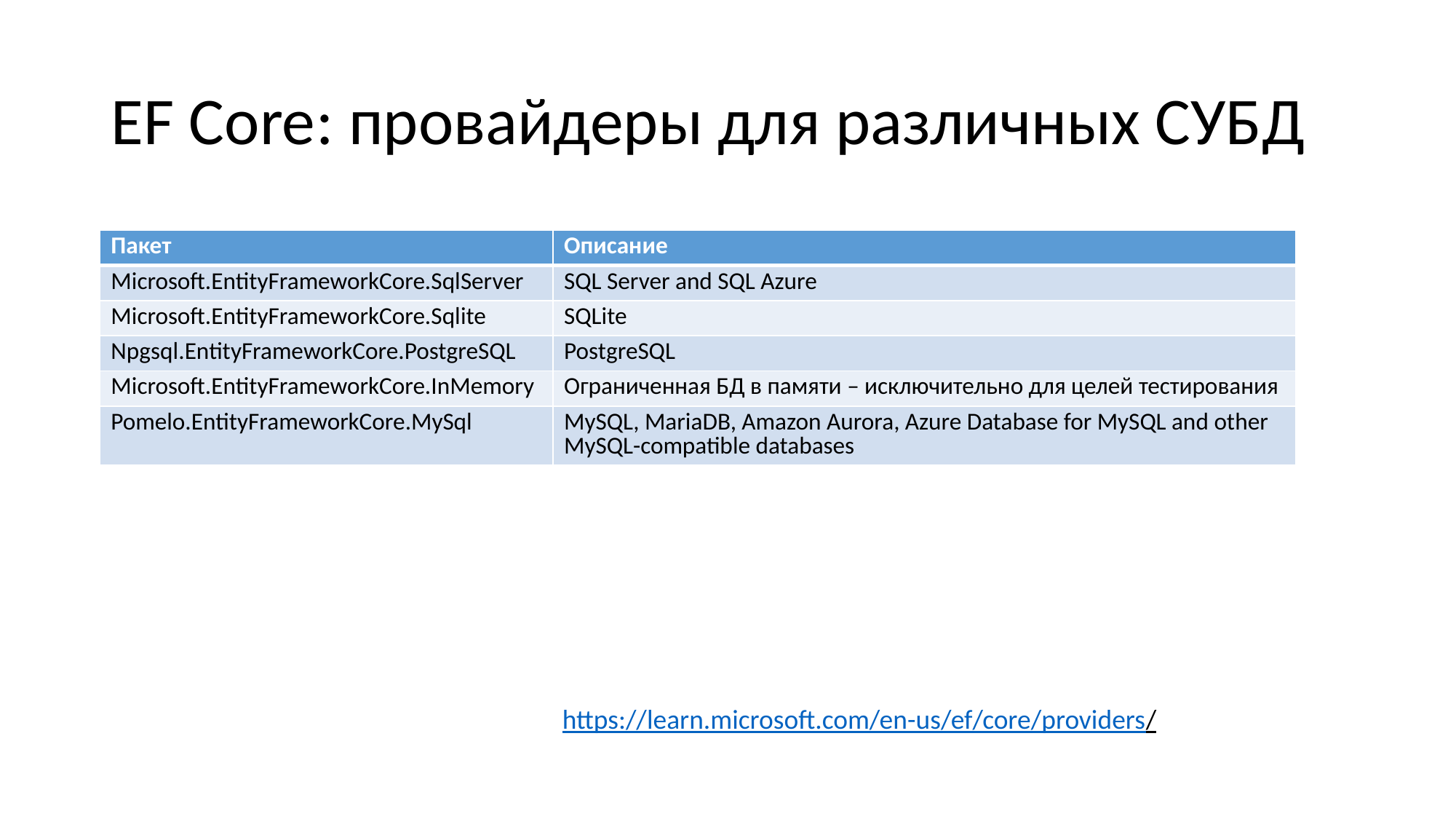

# EF Core: провайдеры для различных СУБД
| Пакет | Описание |
| --- | --- |
| Microsoft.EntityFrameworkCore.SqlServer | SQL Server and SQL Azure |
| Microsoft.EntityFrameworkCore.Sqlite | SQLite |
| Npgsql.EntityFrameworkCore.PostgreSQL | PostgreSQL |
| Microsoft.EntityFrameworkCore.InMemory | Ограниченная БД в памяти – исключительно для целей тестирования |
| Pomelo.EntityFrameworkCore.MySql | MySQL, MariaDB, Amazon Aurora, Azure Database for MySQL and other MySQL-compatible databases |
https://learn.microsoft.com/en-us/ef/core/providers/